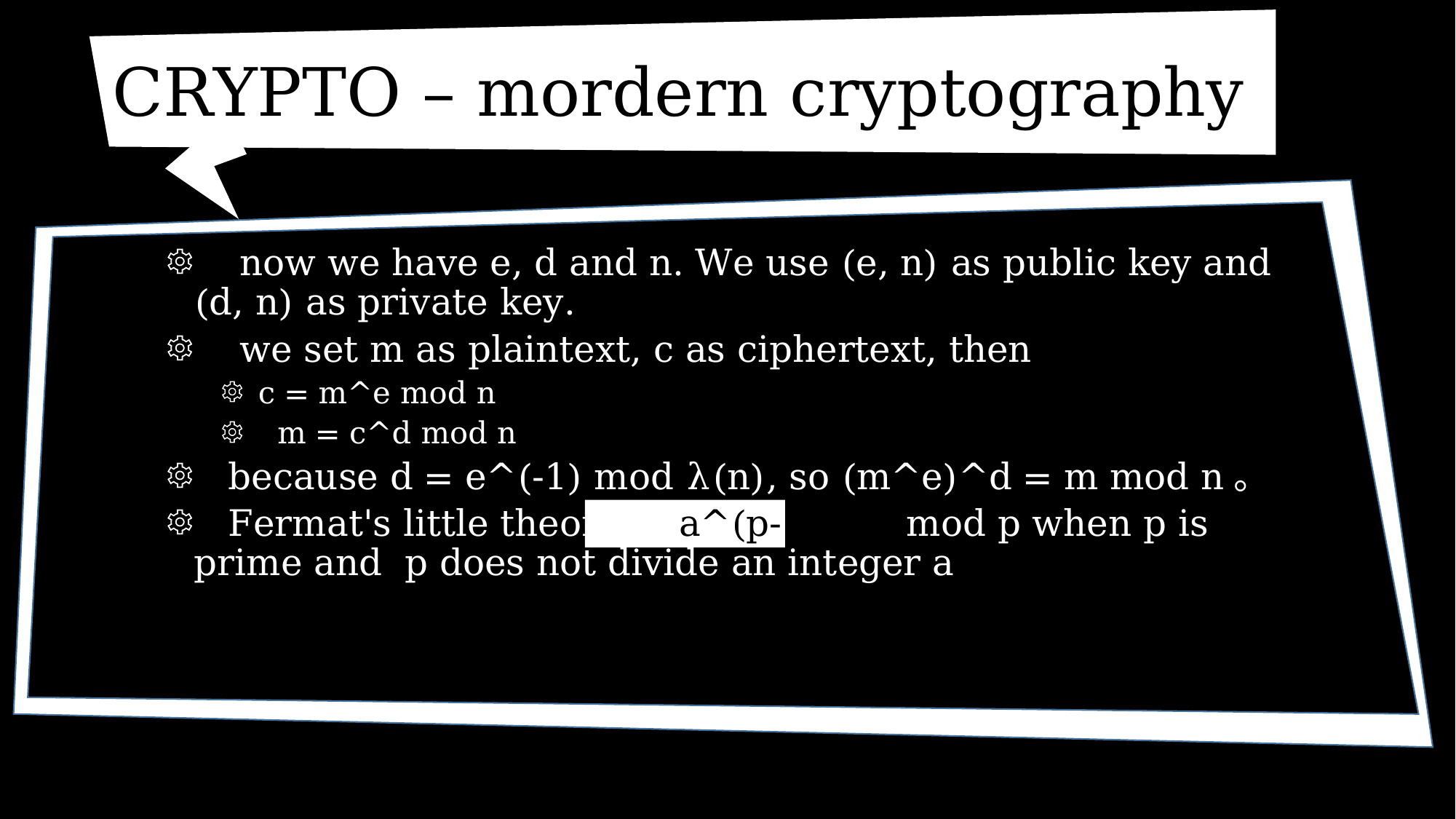

# CRYPTO – mordern cryptography
    now we have e, d and n. We use (e, n) as public key and (d, n) as private key.
    we set m as plaintext, c as ciphertext, then
 c = m^e mod n
   m = c^d mod n
   because d = e^(-1) mod λ(n), so (m^e)^d = m mod n。
   Fermat's little theorem: a^(p-1) = 1 mod p when p is prime and  p does not divide an integer a